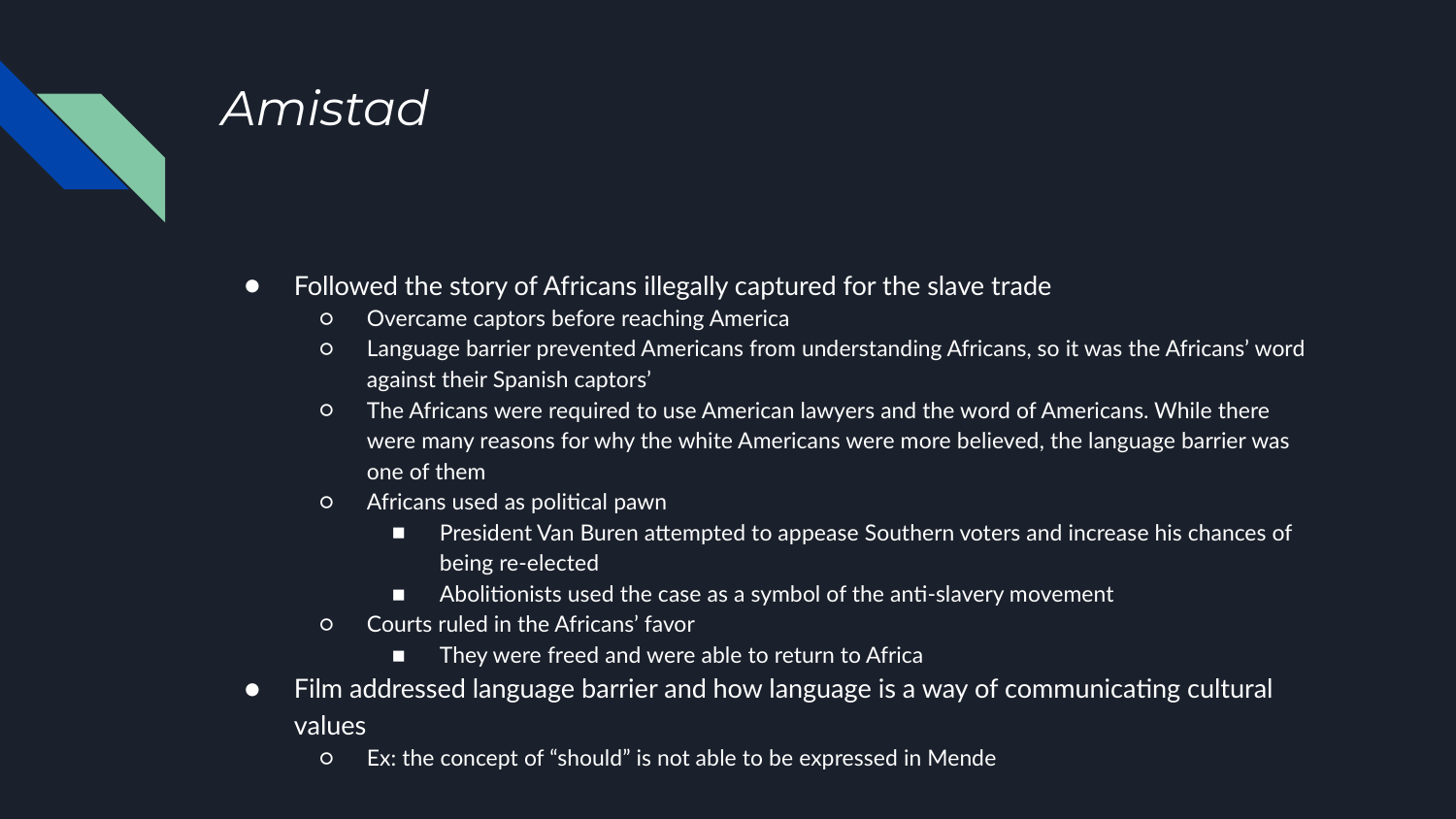

# Amistad
Followed the story of Africans illegally captured for the slave trade
Overcame captors before reaching America
Language barrier prevented Americans from understanding Africans, so it was the Africans’ word against their Spanish captors’
The Africans were required to use American lawyers and the word of Americans. While there were many reasons for why the white Americans were more believed, the language barrier was one of them
Africans used as political pawn
President Van Buren attempted to appease Southern voters and increase his chances of being re-elected
Abolitionists used the case as a symbol of the anti-slavery movement
Courts ruled in the Africans’ favor
They were freed and were able to return to Africa
Film addressed language barrier and how language is a way of communicating cultural values
Ex: the concept of “should” is not able to be expressed in Mende